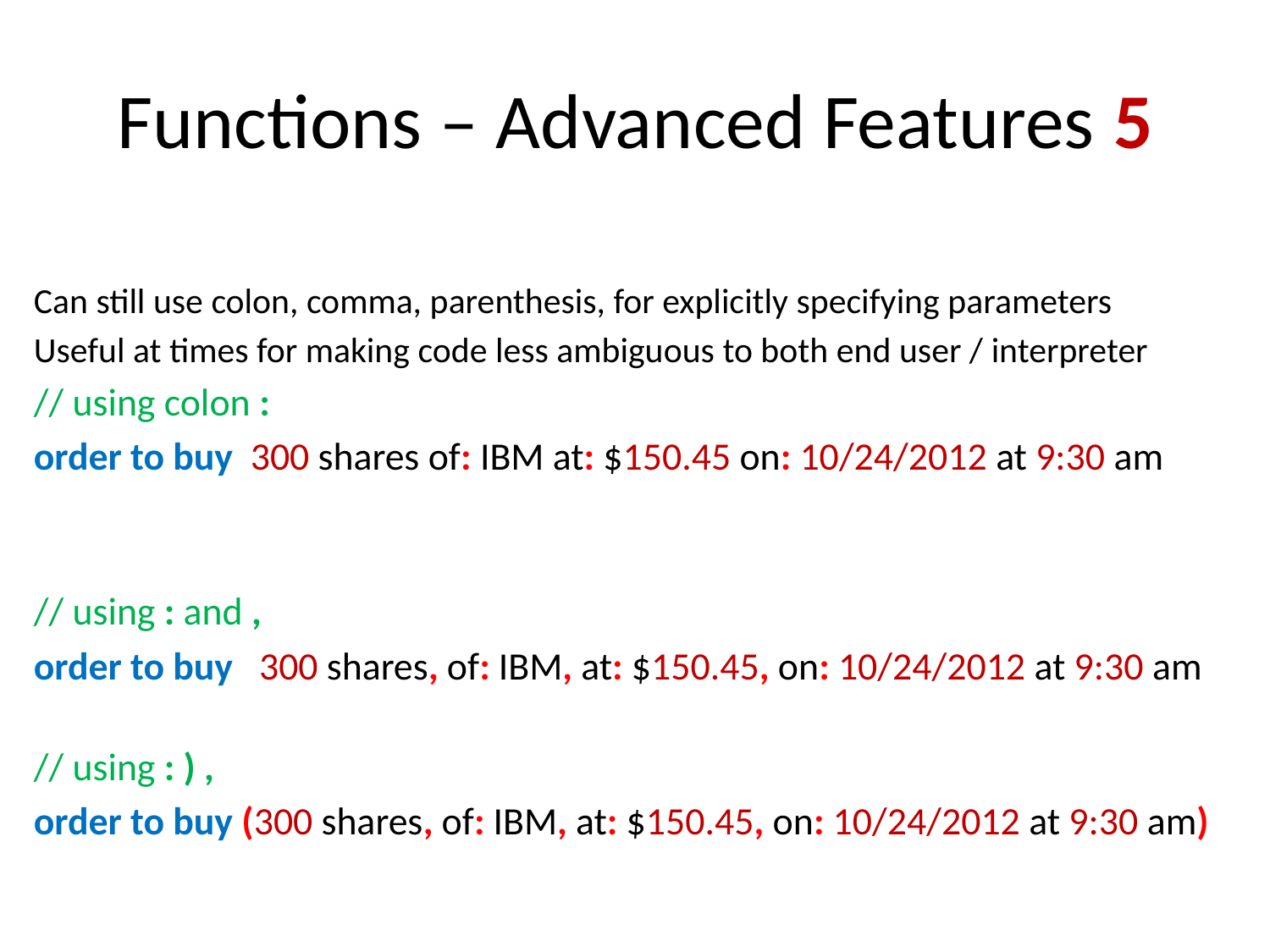

# Functions – Advanced Features 5

Can still use colon, comma, parenthesis, for explicitly specifying parameters
Useful at times for making code less ambiguous to both end user / interpreter
// using colon :
order to buy  300 shares of: IBM at: $150.45 on: 10/24/2012 at 9:30 am

// using : and ,
order to buy   300 shares, of: IBM, at: $150.45, on: 10/24/2012 at 9:30 am
// using : ) ,
order to buy (300 shares, of: IBM, at: $150.45, on: 10/24/2012 at 9:30 am)